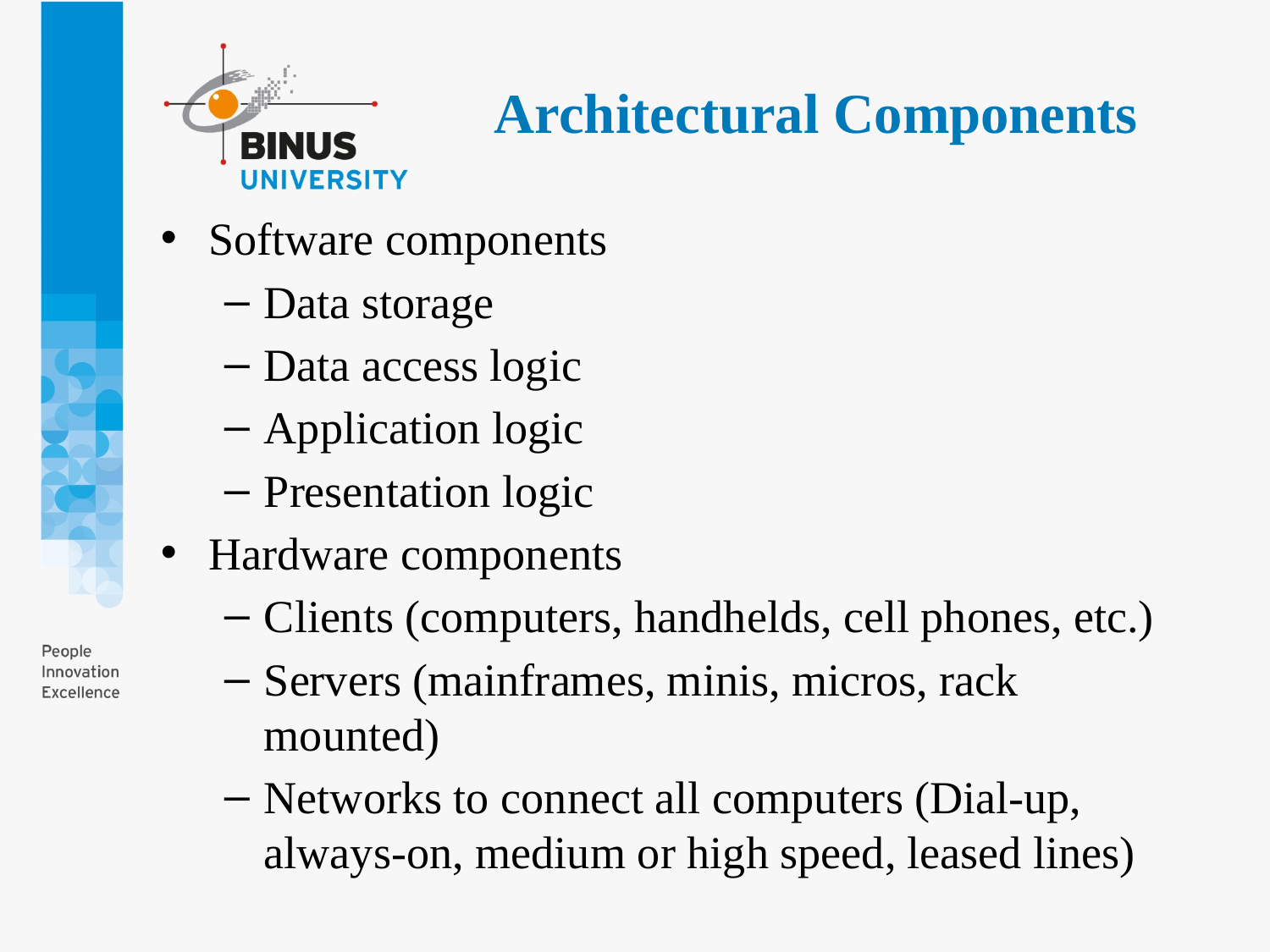

# Architectural Components
Software components
Data storage
Data access logic
Application logic
Presentation logic
Hardware components
Clients (computers, handhelds, cell phones, etc.)
Servers (mainframes, minis, micros, rack mounted)
Networks to connect all computers (Dial-up, always-on, medium or high speed, leased lines)